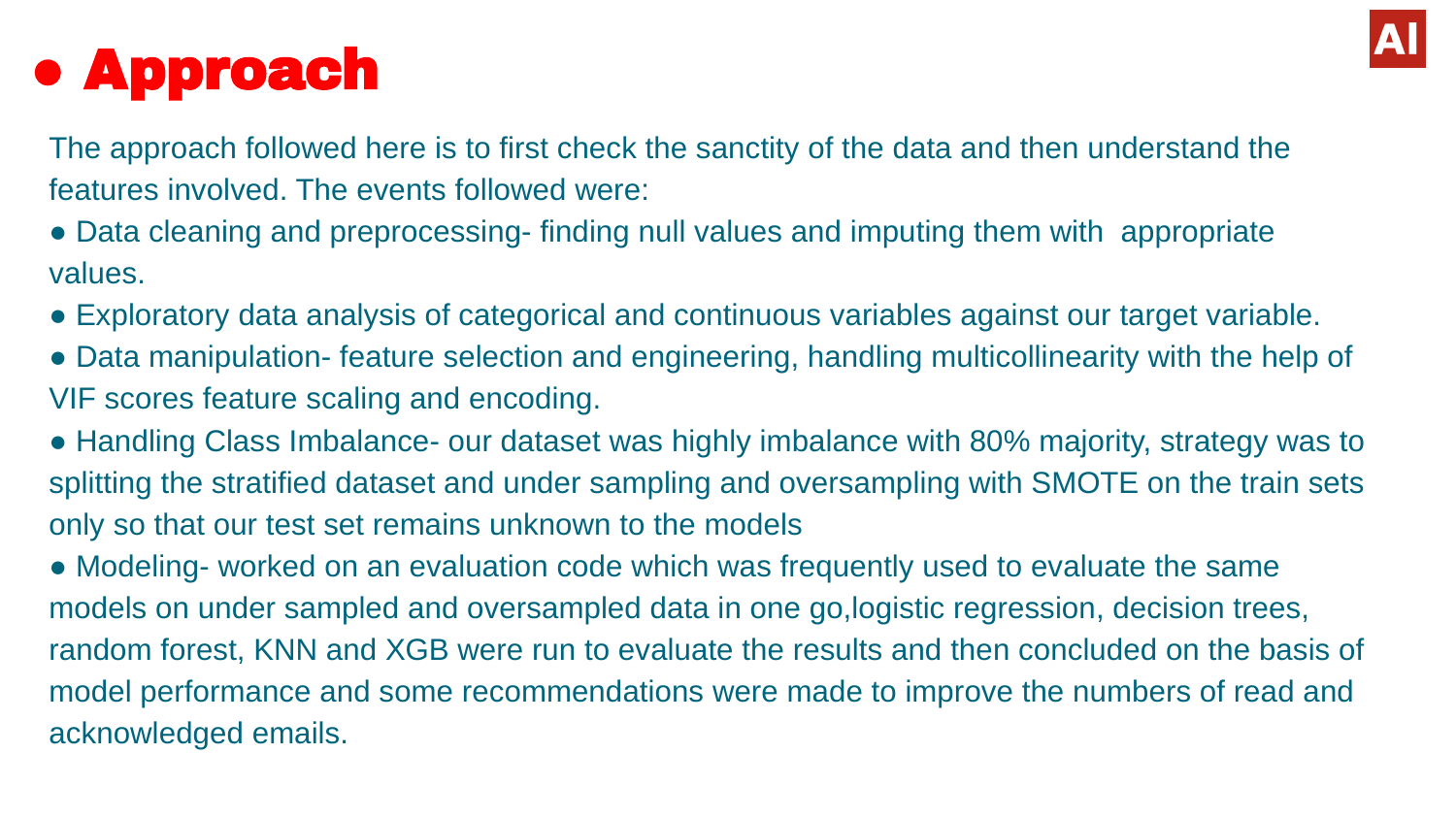

# ● Approach
The approach followed here is to first check the sanctity of the data and then understand the features involved. The events followed were:
● Data cleaning and preprocessing- finding null values and imputing them with  appropriate values.
● Exploratory data analysis of categorical and continuous variables against our target variable.
● Data manipulation- feature selection and engineering, handling multicollinearity with the help of VIF scores feature scaling and encoding.
● Handling Class Imbalance- our dataset was highly imbalance with 80% majority, strategy was to splitting the stratified dataset and under sampling and oversampling with SMOTE on the train sets only so that our test set remains unknown to the models
● Modeling- worked on an evaluation code which was frequently used to evaluate the same models on under sampled and oversampled data in one go,logistic regression, decision trees, random forest, KNN and XGB were run to evaluate the results and then concluded on the basis of model performance and some recommendations were made to improve the numbers of read and acknowledged emails.